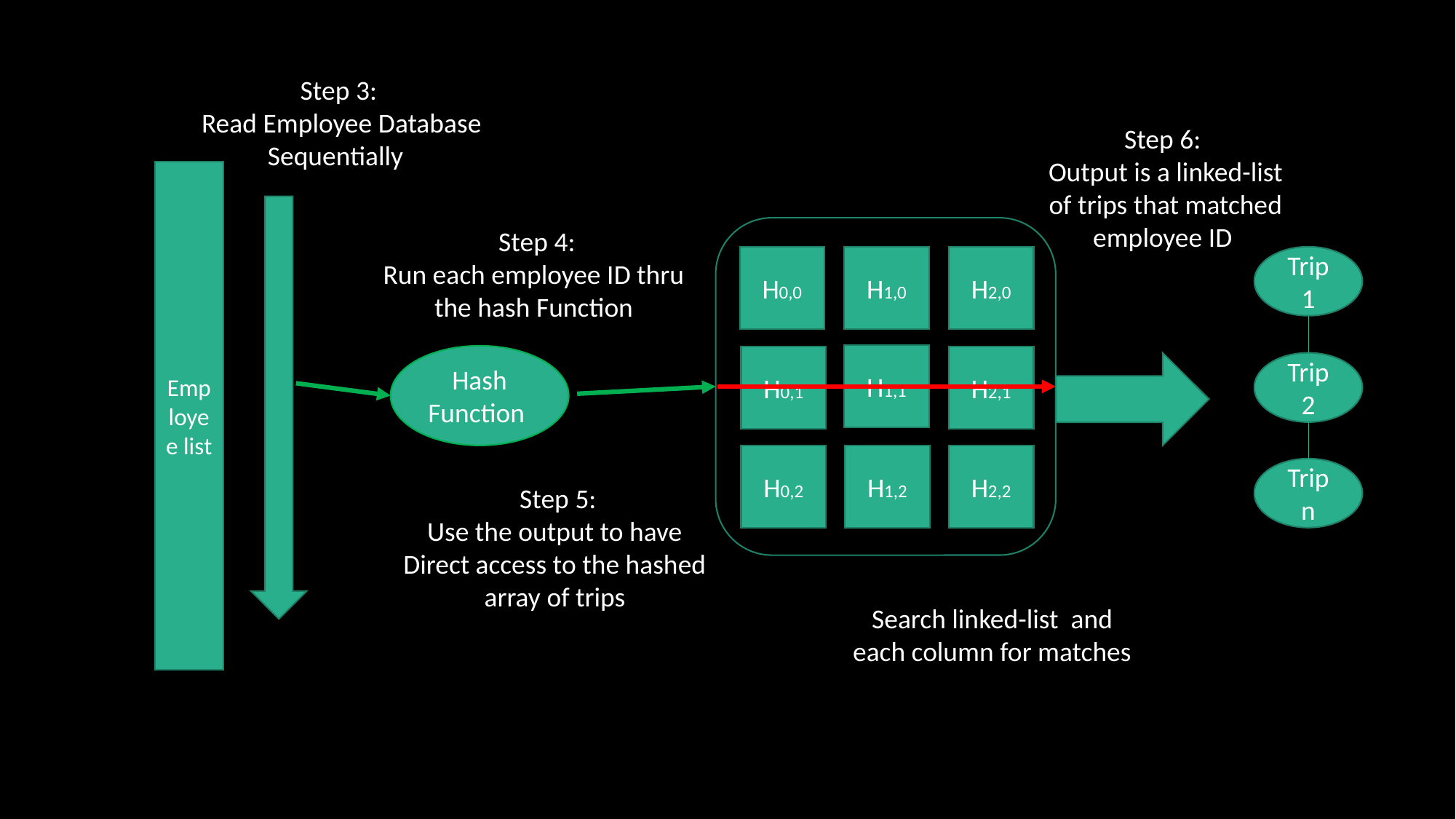

Step 3:
Read Employee Database
Sequentially
Step 6:
Output is a linked-list of trips that matched employee ID
Employee list

Step 4:
Run each employee ID thru
the hash Function
H0,0
H2,0
Trip 1
H1,0
H1,1
Hash Function
H0,1
H2,1

Trip 2
H0,2
H1,2
H2,2
Trip n
Step 5:
Use the output to have
Direct access to the hashed
array of trips
Search linked-list  and
each column for matches